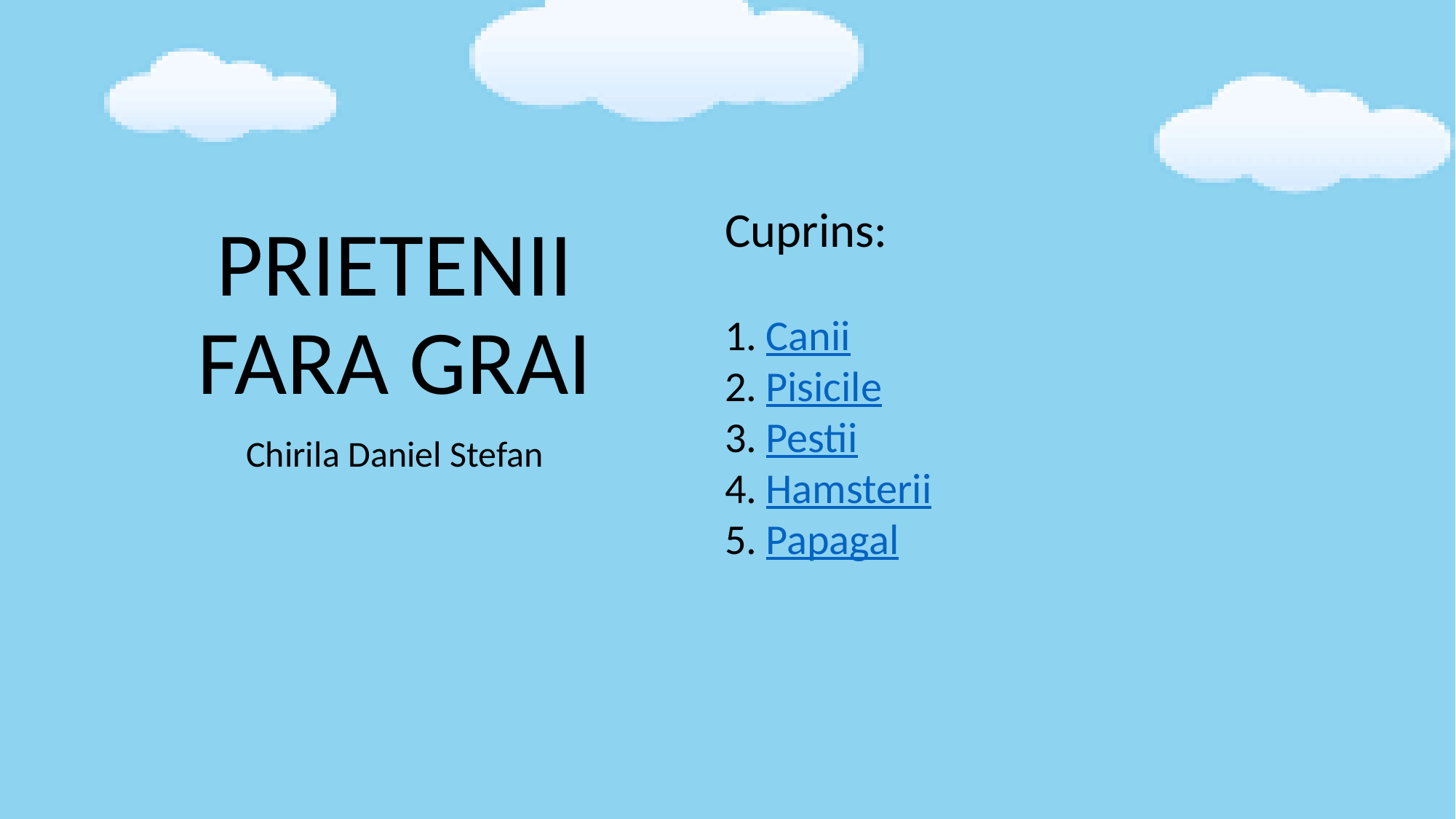

# PRIETENII FARA GRAI
Cuprins:

Canii
Pisicile
Pestii
Hamsterii
Papagal
Chirila Daniel Stefan